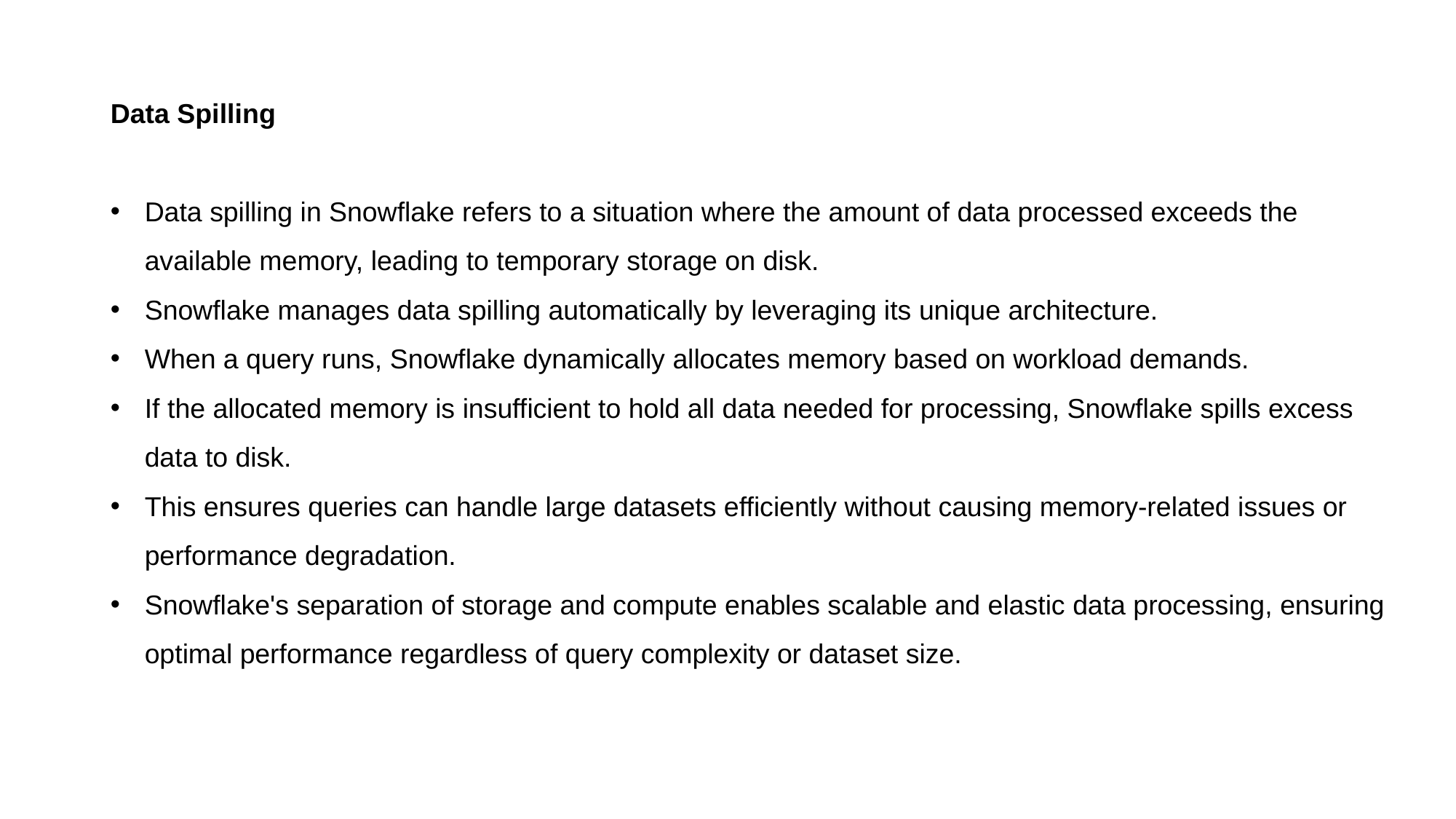

Data Spilling
Data spilling in Snowflake refers to a situation where the amount of data processed exceeds the available memory, leading to temporary storage on disk.
Snowflake manages data spilling automatically by leveraging its unique architecture.
When a query runs, Snowflake dynamically allocates memory based on workload demands.
If the allocated memory is insufficient to hold all data needed for processing, Snowflake spills excess data to disk.
This ensures queries can handle large datasets efficiently without causing memory-related issues or performance degradation.
Snowflake's separation of storage and compute enables scalable and elastic data processing, ensuring optimal performance regardless of query complexity or dataset size.